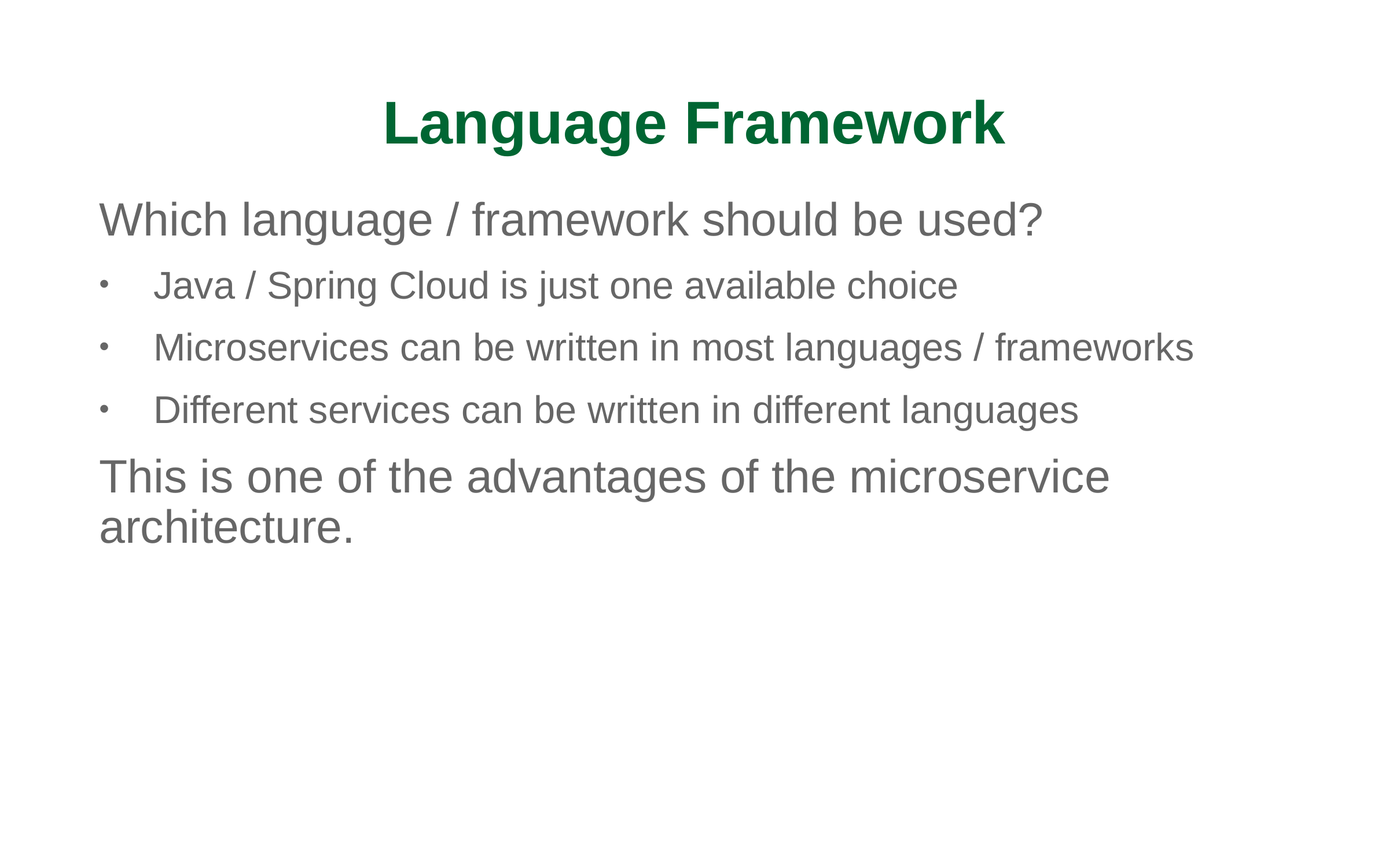

# Language Framework
Which language / framework should be used?
Java / Spring Cloud is just one available choice
Microservices can be written in most languages / frameworks
Different services can be written in different languages
This is one of the advantages of the microservice architecture.